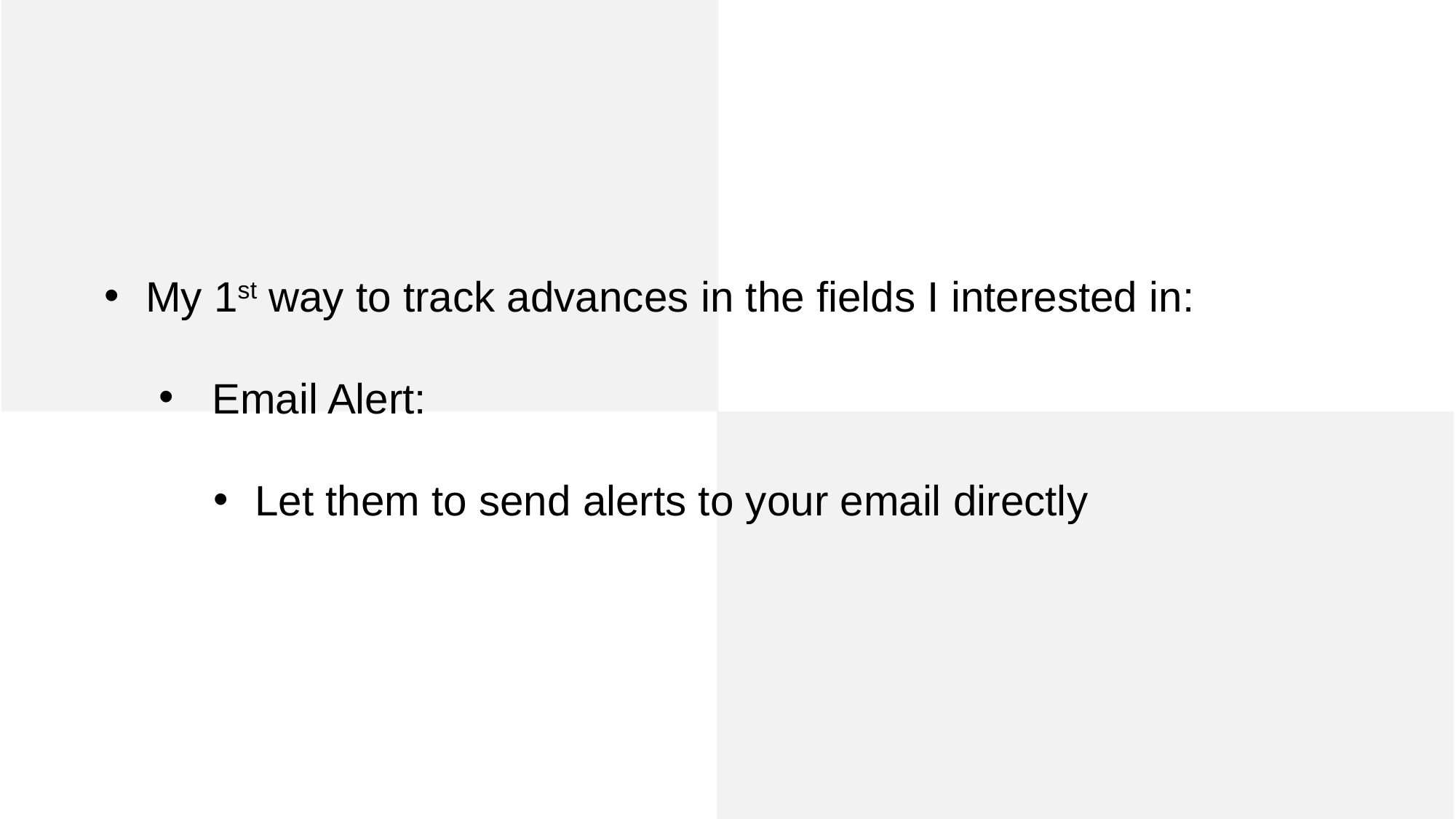

My 1st way to track advances in the fields I interested in:
 Email Alert:
Let them to send alerts to your email directly